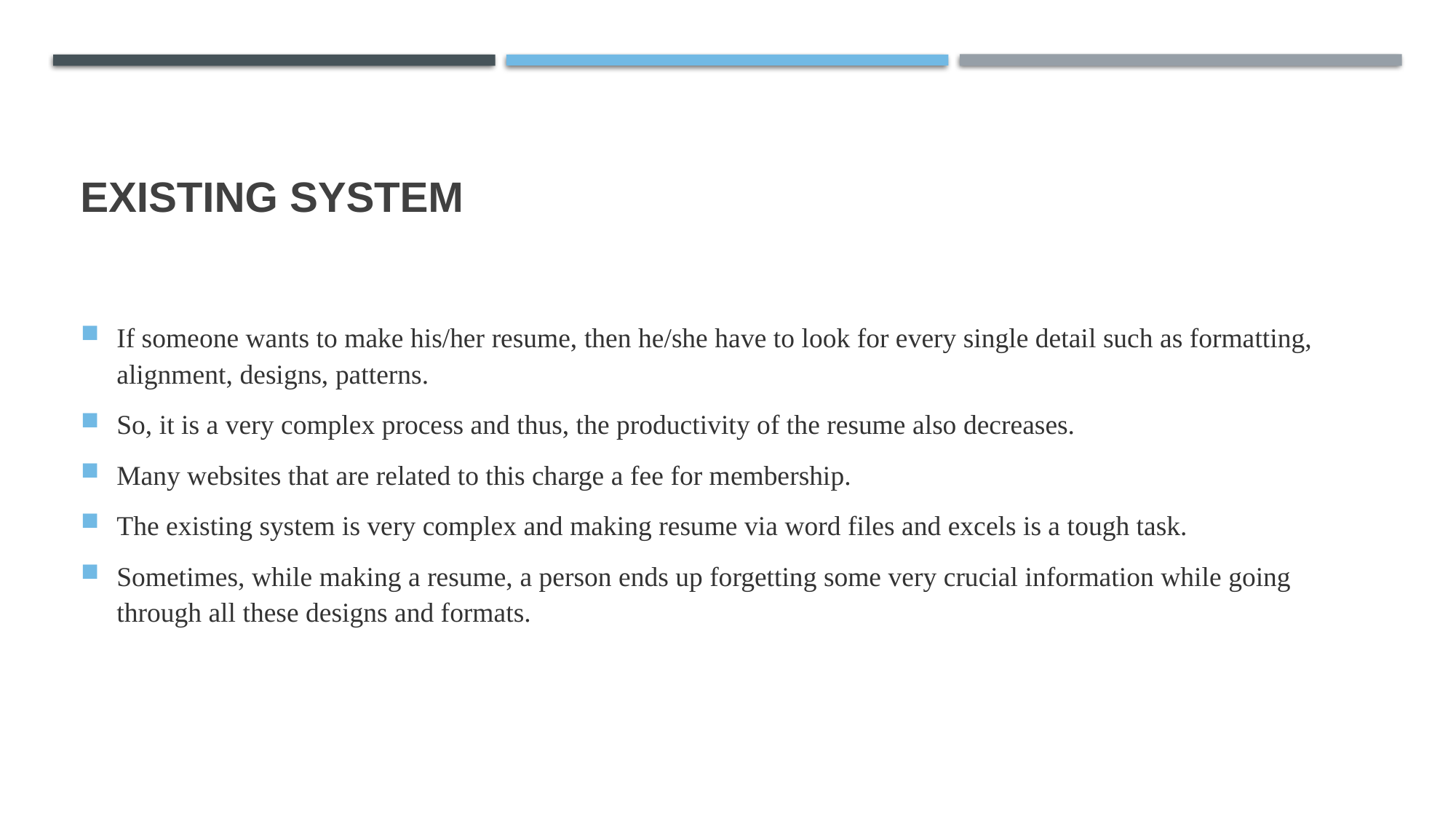

# Existing system
If someone wants to make his/her resume, then he/she have to look for every single detail such as formatting, alignment, designs, patterns.
So, it is a very complex process and thus, the productivity of the resume also decreases.
Many websites that are related to this charge a fee for membership.
The existing system is very complex and making resume via word files and excels is a tough task.
Sometimes, while making a resume, a person ends up forgetting some very crucial information while going through all these designs and formats.